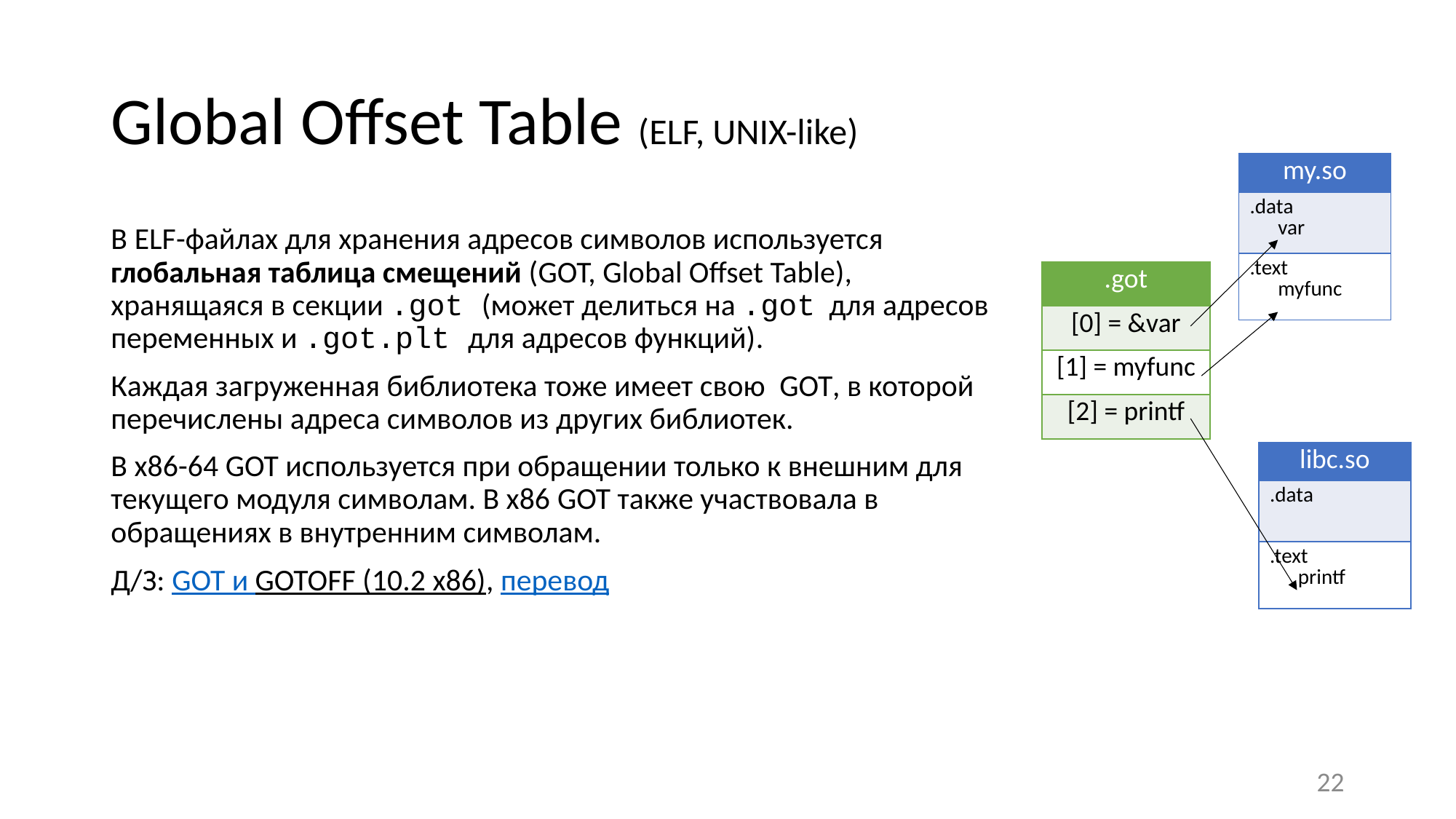

# Global Offset Table (ELF, UNIX-like)
| my.so |
| --- |
| .data var |
| .text myfunc |
В ELF-файлах для хранения адресов символов используется глобальная таблица смещений (GOT, Global Offset Table), хранящаяся в секции .got (может делиться на .got  для адресов переменных и .got.plt для адресов функций).
Каждая загруженная библиотека тоже имеет свою  GOT, в которой перечислены адреса символов из других библиотек.
В х86-64 GOT используется при обращении только к внешним для текущего модуля символам. В х86 GOT также участвовала в обращениях в внутренним символам.
Д/З: GOT и GOTOFF (10.2 x86), перевод
| .got |
| --- |
| [0] = &var |
| [1] = myfunc |
| [2] = printf |
| libc.so |
| --- |
| .data |
| .text printf |
22